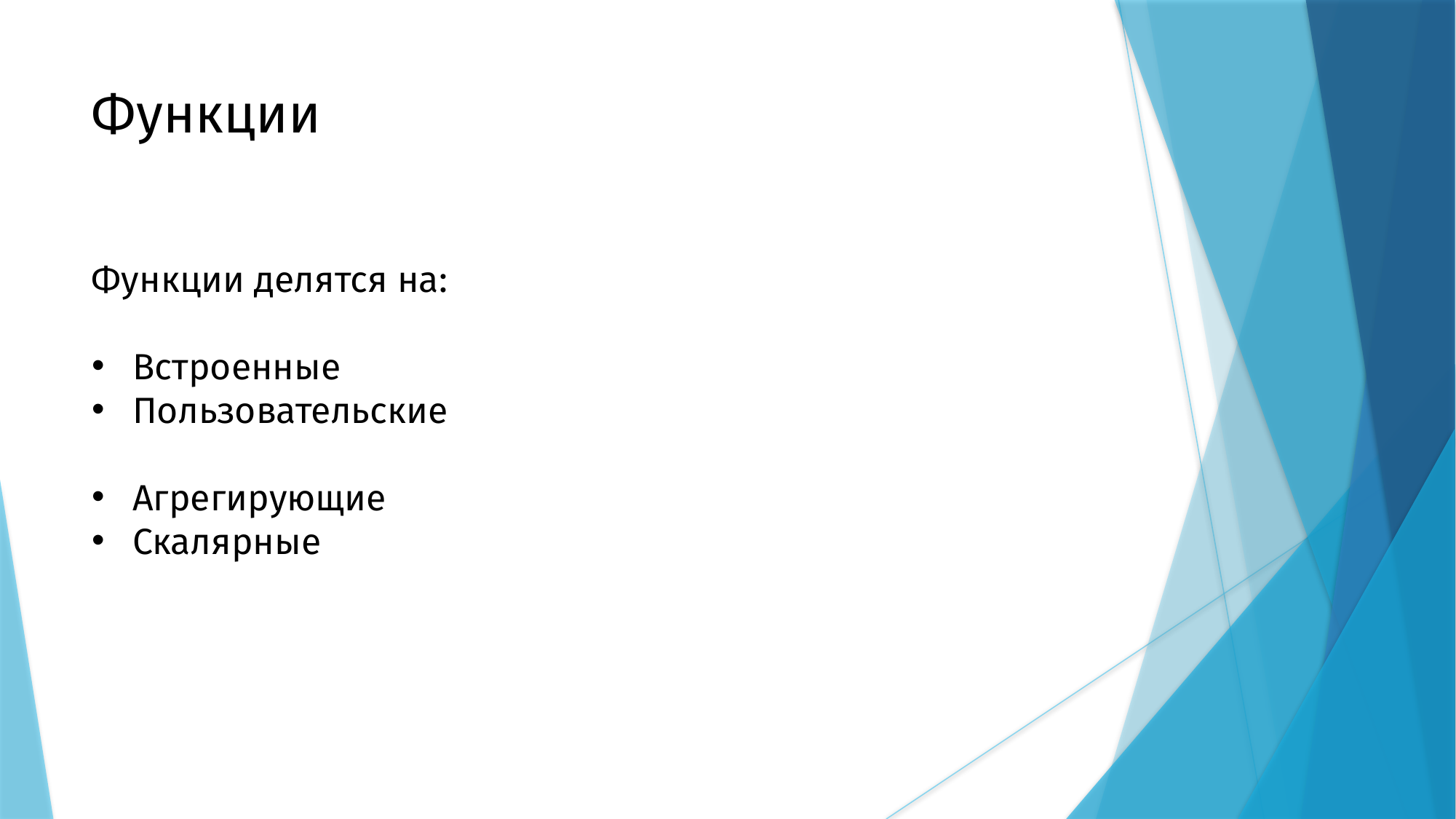

Функции
Функции делятся на:

Встроенные
Пользовательские

Агрегирующие
Скалярные